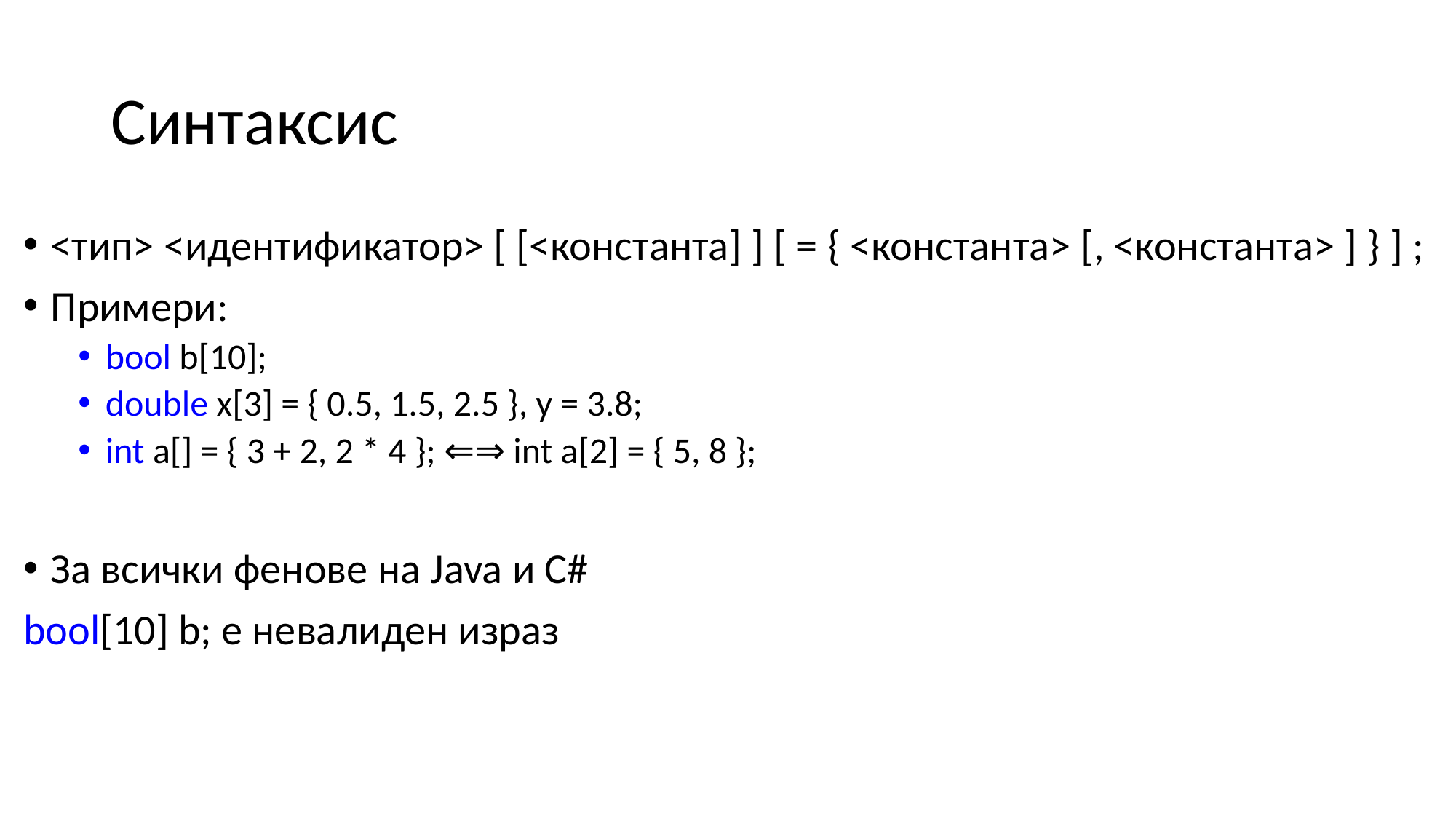

# Синтаксис
<тип> <идентификатор> [ [<константа] ] [ = { <константа> [, <константа> ] } ] ;
Примери:
bool b[10];
double x[3] = { 0.5, 1.5, 2.5 }, y = 3.8;
int a[] = { 3 + 2, 2 * 4 }; ⇐⇒ int a[2] = { 5, 8 };

За всички фенове на Java и C#
bool[10] b; e невалиден израз